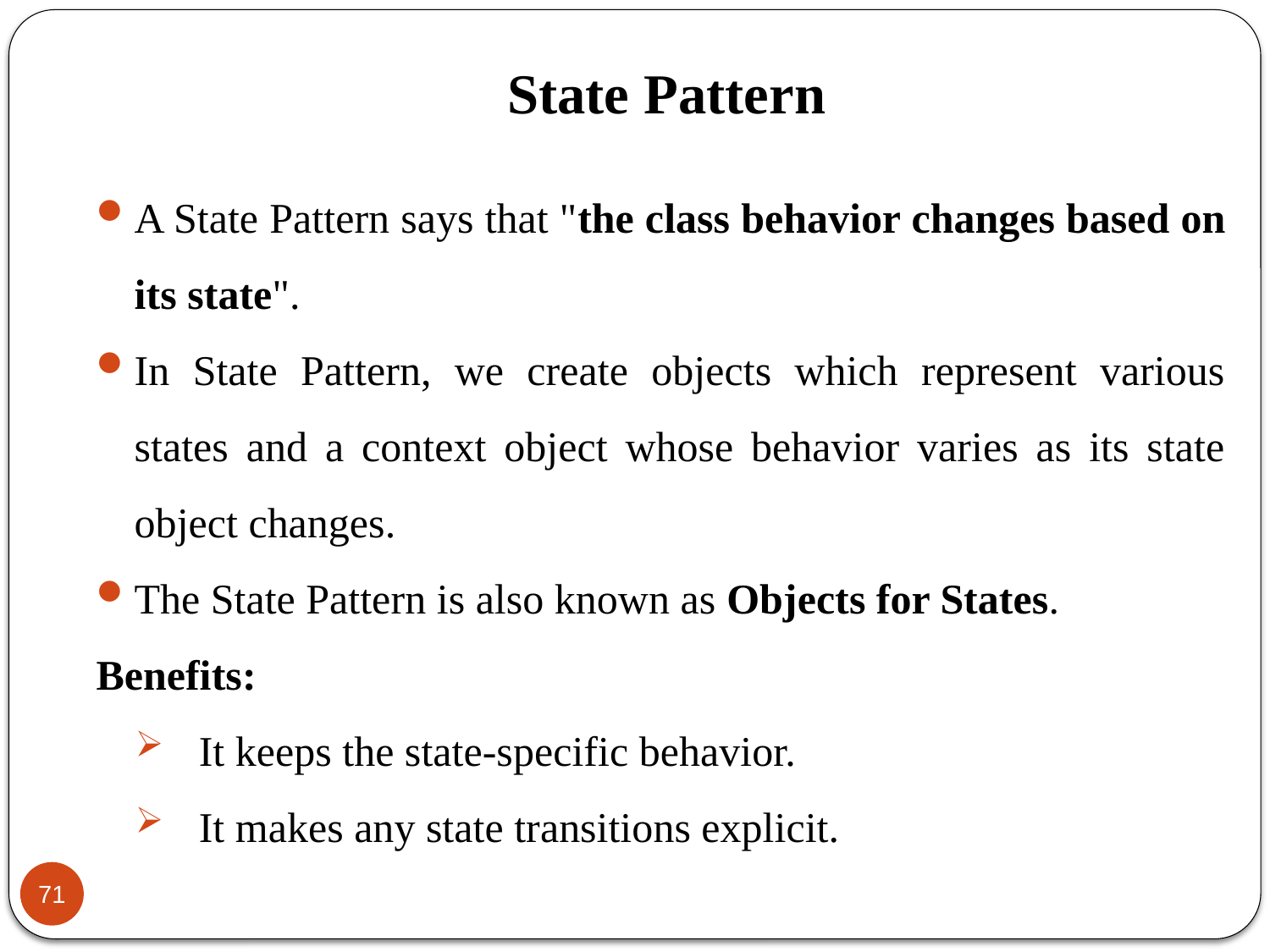

# State Pattern
A State Pattern says that "the class behavior changes based on its state".
In State Pattern, we create objects which represent various states and a context object whose behavior varies as its state object changes.
The State Pattern is also known as Objects for States.
Benefits:
It keeps the state-specific behavior.
It makes any state transitions explicit.

71